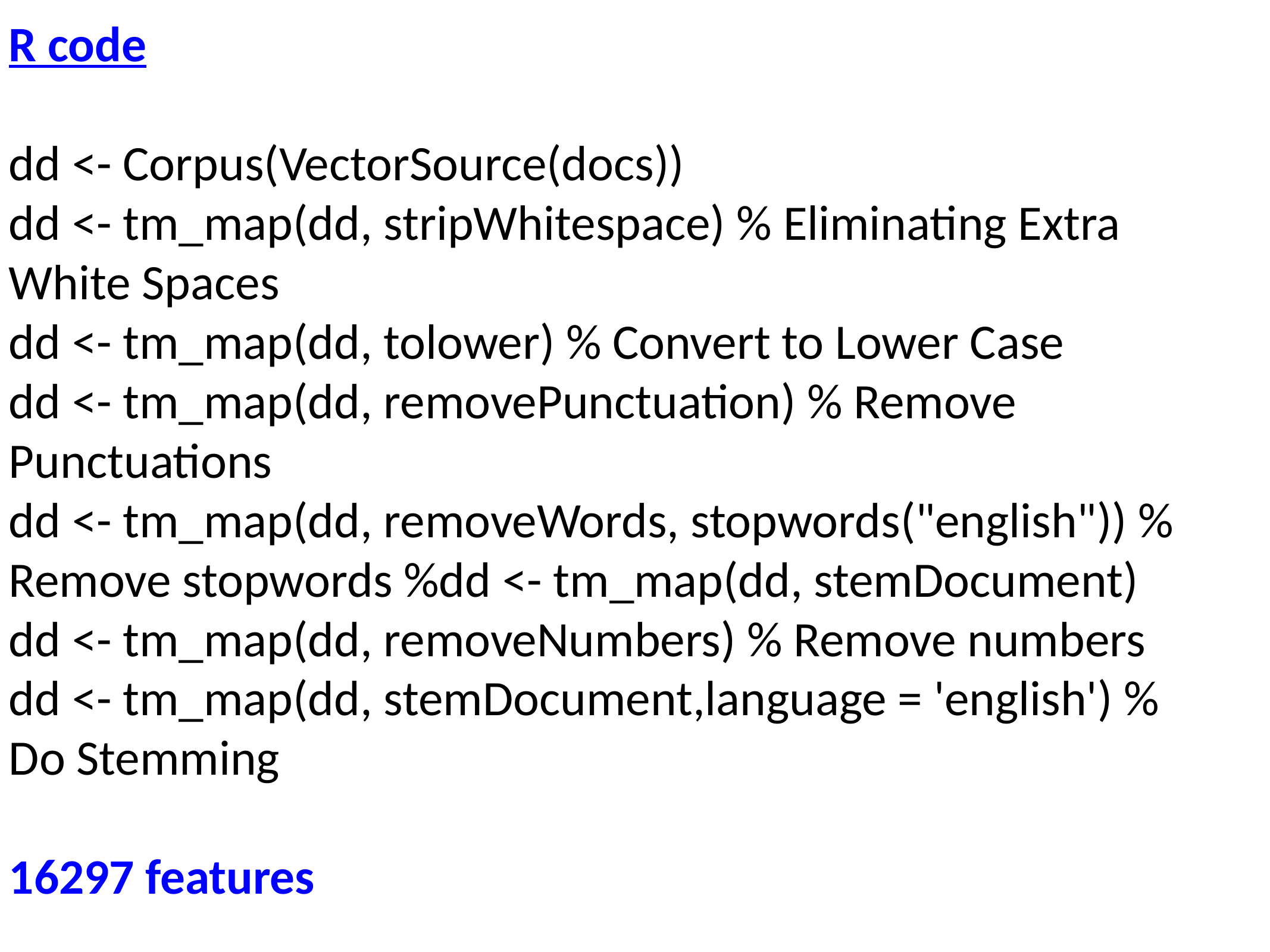

R code

dd <- Corpus(VectorSource(docs))
dd <- tm_map(dd, stripWhitespace) % Eliminating Extra White Spaces
dd <- tm_map(dd, tolower) % Convert to Lower Case
dd <- tm_map(dd, removePunctuation) % Remove Punctuations
dd <- tm_map(dd, removeWords, stopwords("english")) % Remove stopwords %dd <- tm_map(dd, stemDocument)
dd <- tm_map(dd, removeNumbers) % Remove numbers
dd <- tm_map(dd, stemDocument,language = 'english') % Do Stemming

16297 features